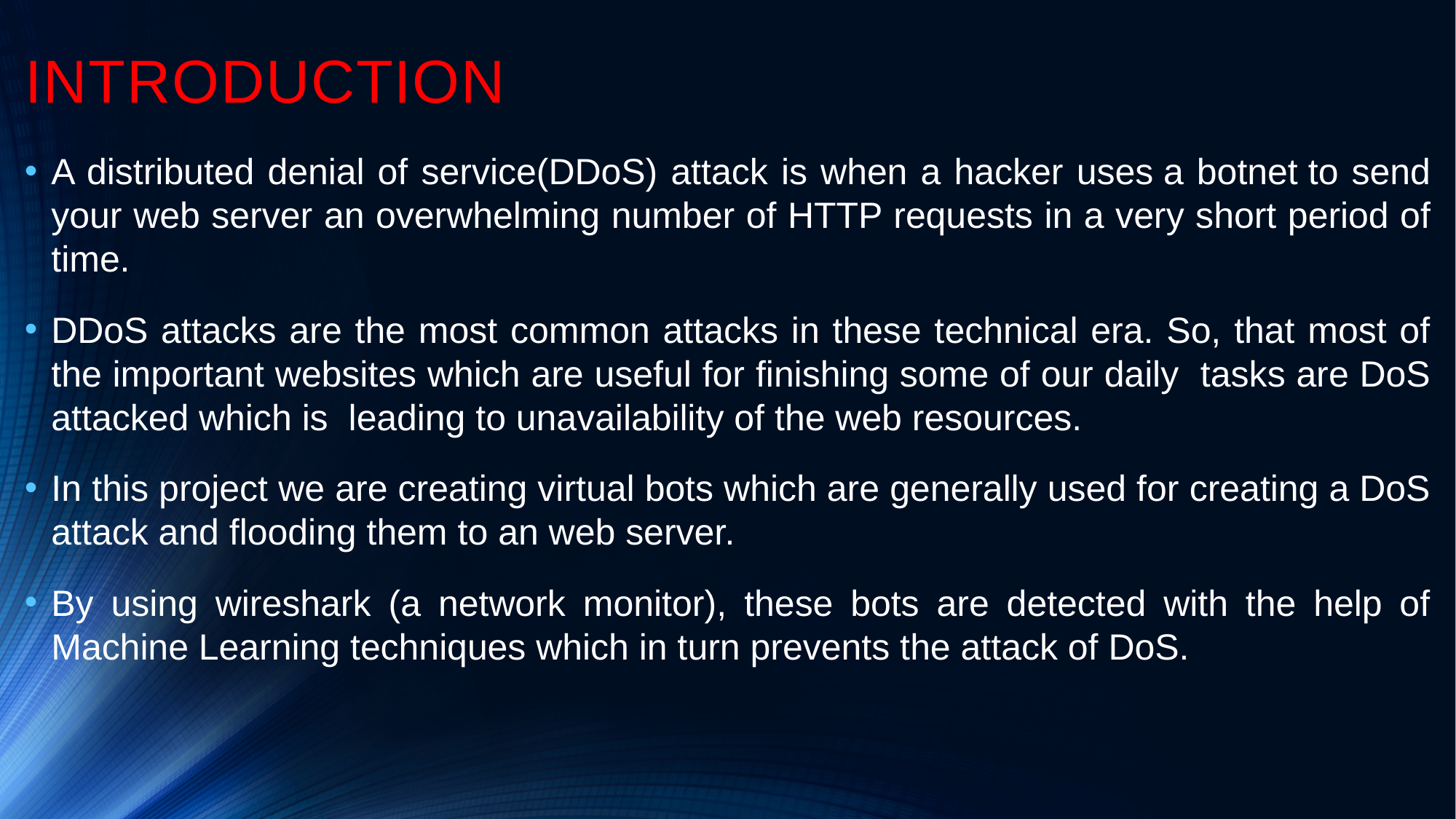

# INTRODUCTION
A distributed denial of service(DDoS) attack is when a hacker uses a botnet to send your web server an overwhelming number of HTTP requests in a very short period of time.
DDoS attacks are the most common attacks in these technical era. So, that most of the important websites which are useful for finishing some of our daily  tasks are DoS attacked which is  leading to unavailability of the web resources.
In this project we are creating virtual bots which are generally used for creating a DoS attack and flooding them to an web server.
By using wireshark (a network monitor), these bots are detected with the help of Machine Learning techniques which in turn prevents the attack of DoS.